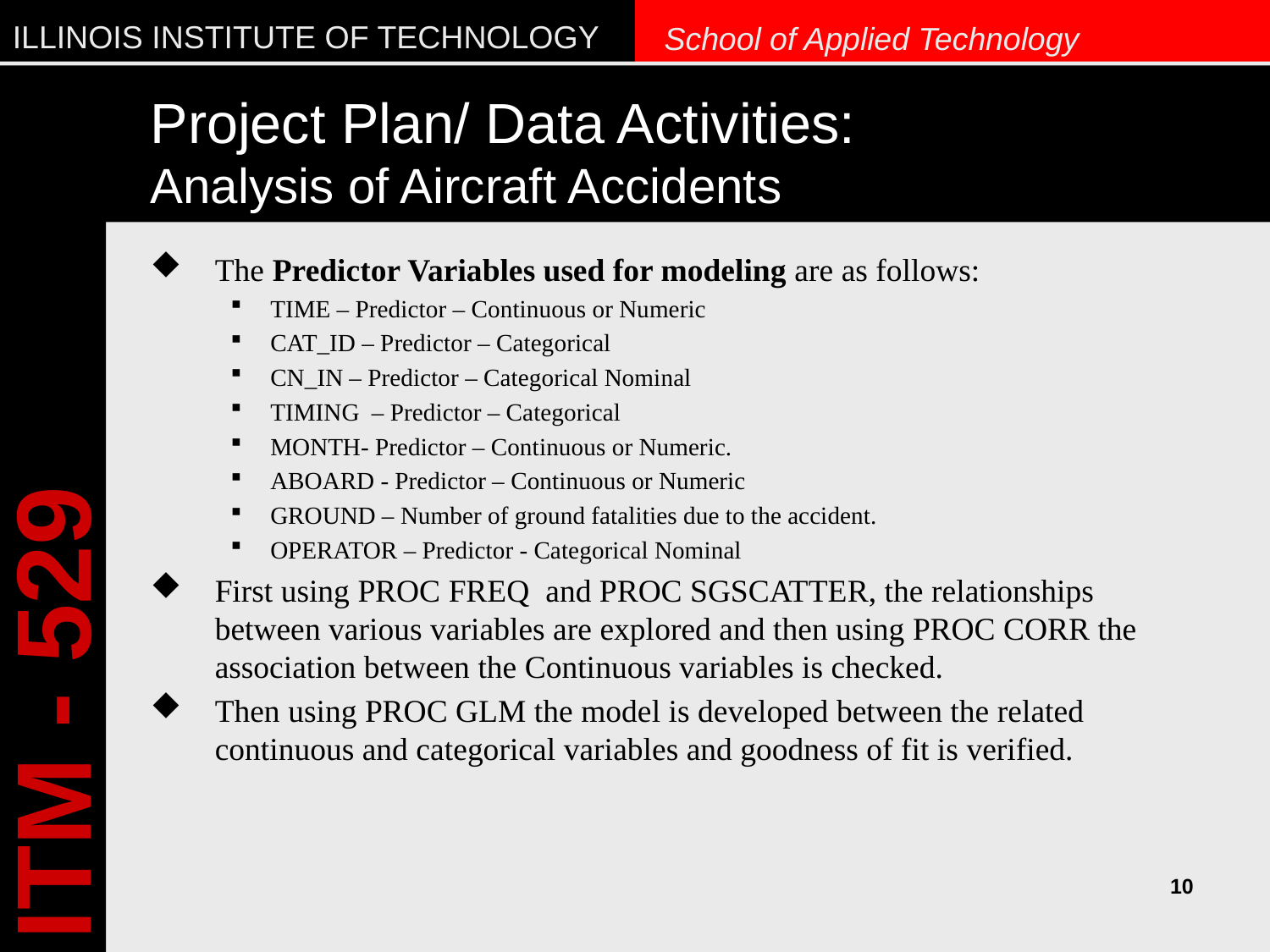

# Project Plan/ Data Activities: Analysis of Aircraft Accidents
The Predictor Variables used for modeling are as follows:
TIME – Predictor – Continuous or Numeric
CAT_ID – Predictor – Categorical
CN_IN – Predictor – Categorical Nominal
TIMING  – Predictor – Categorical
MONTH- Predictor – Continuous or Numeric.
ABOARD - Predictor – Continuous or Numeric
GROUND – Number of ground fatalities due to the accident.
OPERATOR – Predictor - Categorical Nominal
First using PROC FREQ  and PROC SGSCATTER, the relationships between various variables are explored and then using PROC CORR the association between the Continuous variables is checked.
Then using PROC GLM the model is developed between the related continuous and categorical variables and goodness of fit is verified.

10